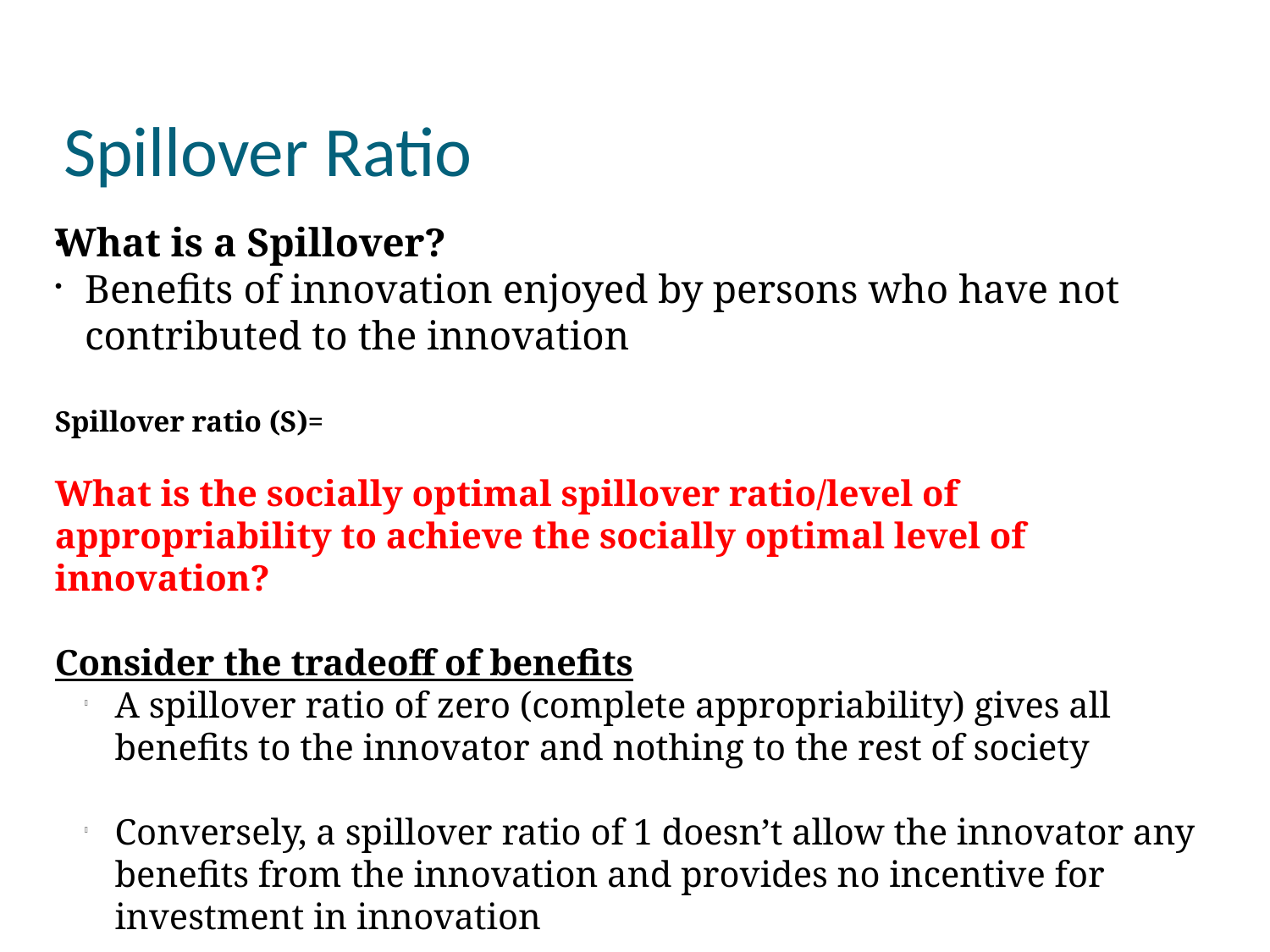

Spillover Ratio
What is a Spillover?
Benefits of innovation enjoyed by persons who have not contributed to the innovation

Spillover ratio (S)=

What is the socially optimal spillover ratio/level of appropriability to achieve the socially optimal level of innovation?

Consider the tradeoff of benefits
A spillover ratio of zero (complete appropriability) gives all benefits to the innovator and nothing to the rest of society

Conversely, a spillover ratio of 1 doesn’t allow the innovator any benefits from the innovation and provides no incentive for investment in innovation